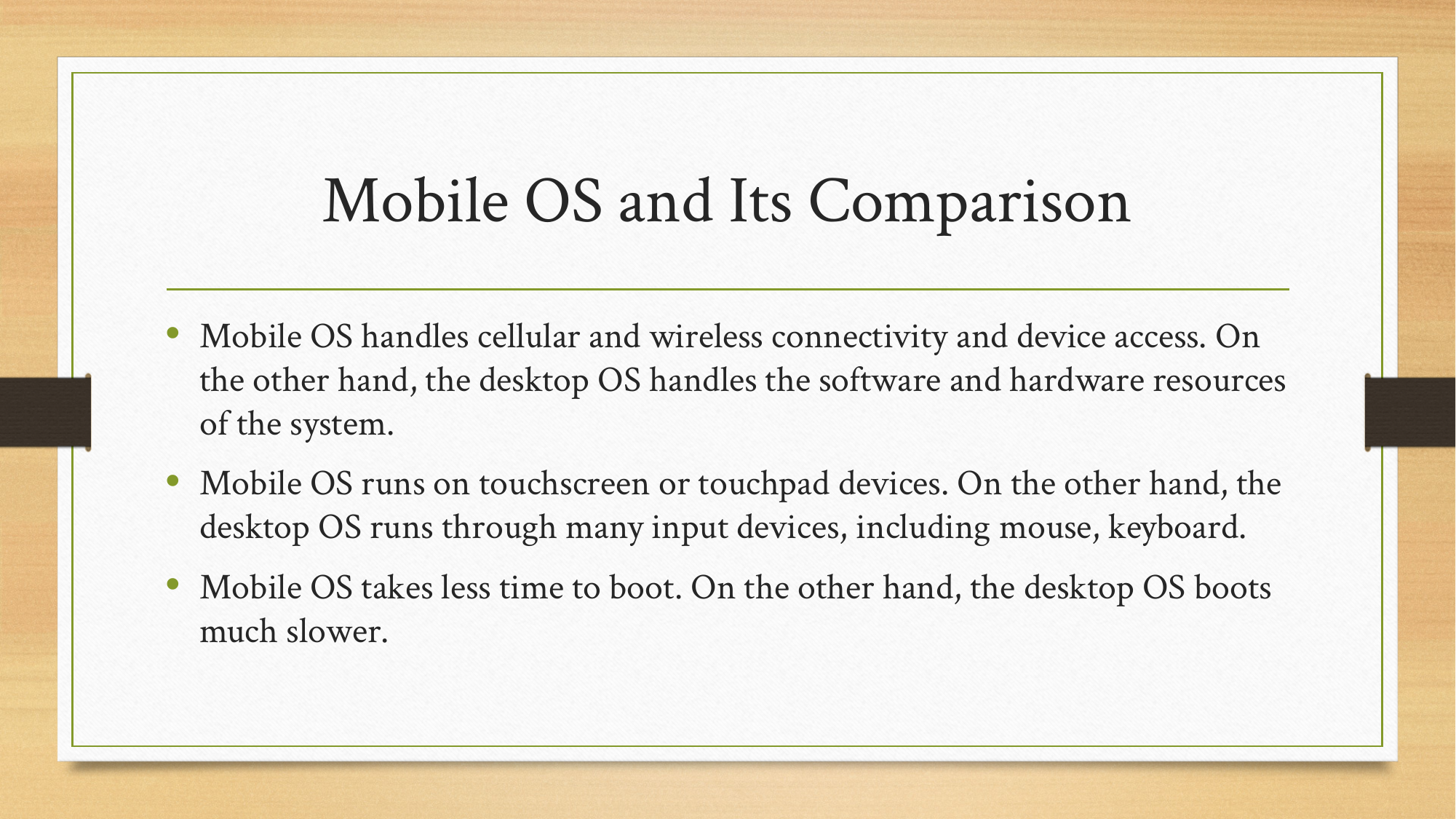

# Mobile OS and Its Comparison
Mobile OS handles cellular and wireless connectivity and device access. On the other hand, the desktop OS handles the software and hardware resources of the system.
Mobile OS runs on touchscreen or touchpad devices. On the other hand, the desktop OS runs through many input devices, including mouse, keyboard.
Mobile OS takes less time to boot. On the other hand, the desktop OS boots much slower.